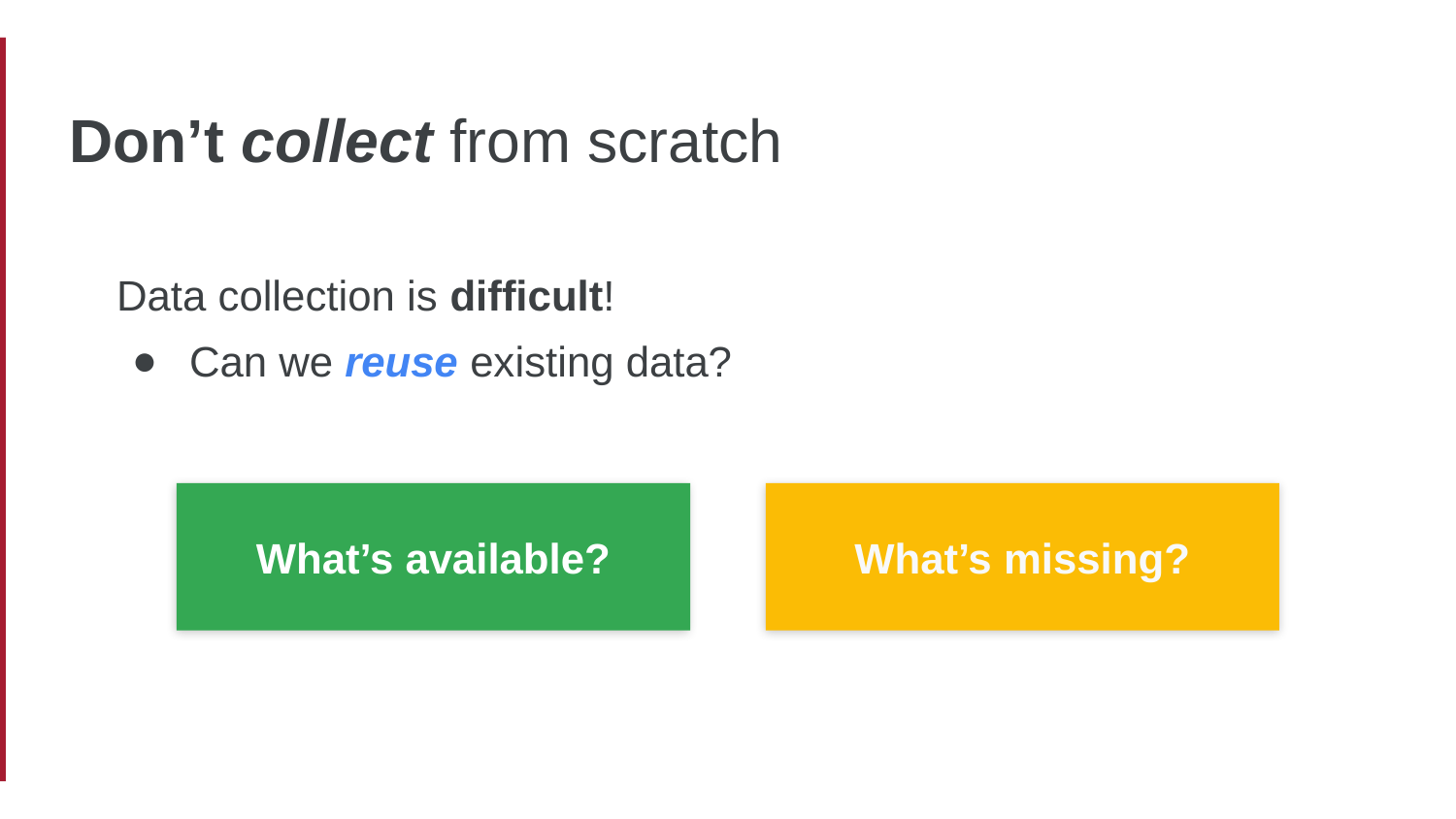

# Don’t collect from scratch

Data collection is difficult!
Can we reuse existing data?
What’s available?
What’s missing?